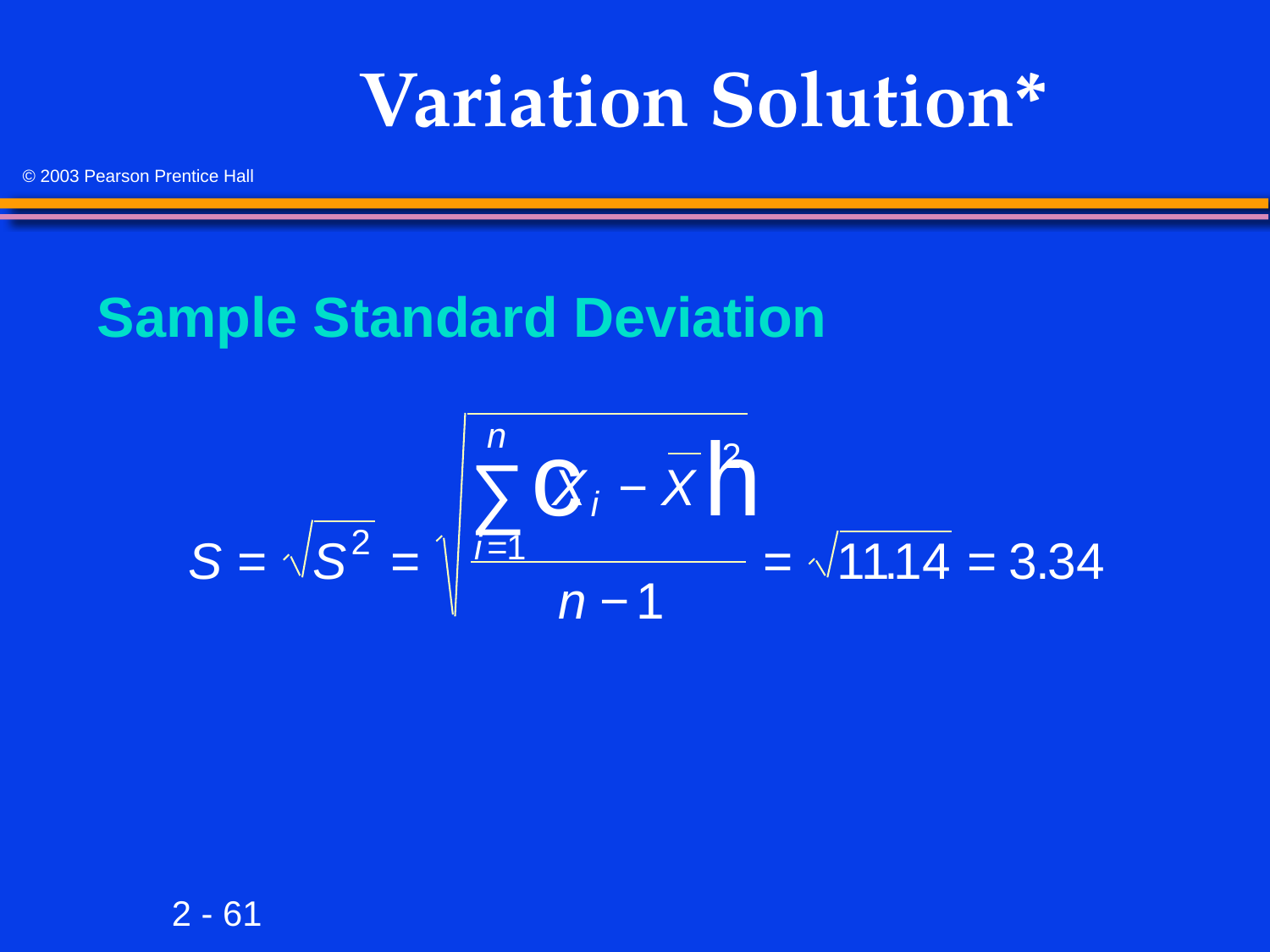

# Variation Solution*
Sample Standard Deviation
c
h
n
2
∑
X
−
X
i
2
i
=
1
S
=
S
=
=
11
.
14
=
3
.
34
n
−
1